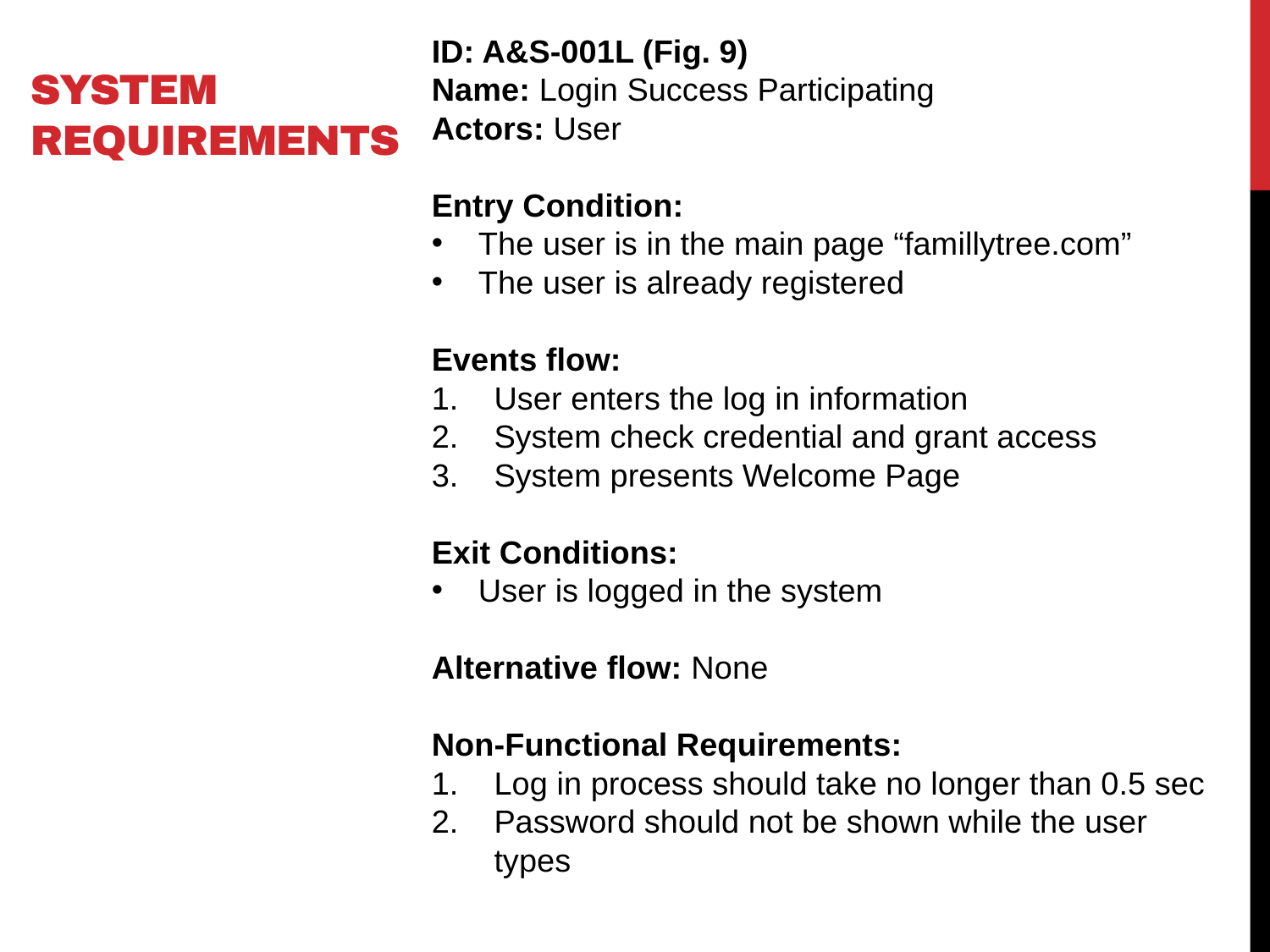

# System Requirements
ID: A&S-001L (Fig. 9)
Name: Login Success Participating
Actors: User

Entry Condition:
The user is in the main page “famillytree.com”
The user is already registered

Events flow:
User enters the log in information
System check credential and grant access
System presents Welcome Page

Exit Conditions:
User is logged in the system

Alternative flow: None

Non-Functional Requirements:
Log in process should take no longer than 0.5 sec
Password should not be shown while the user types